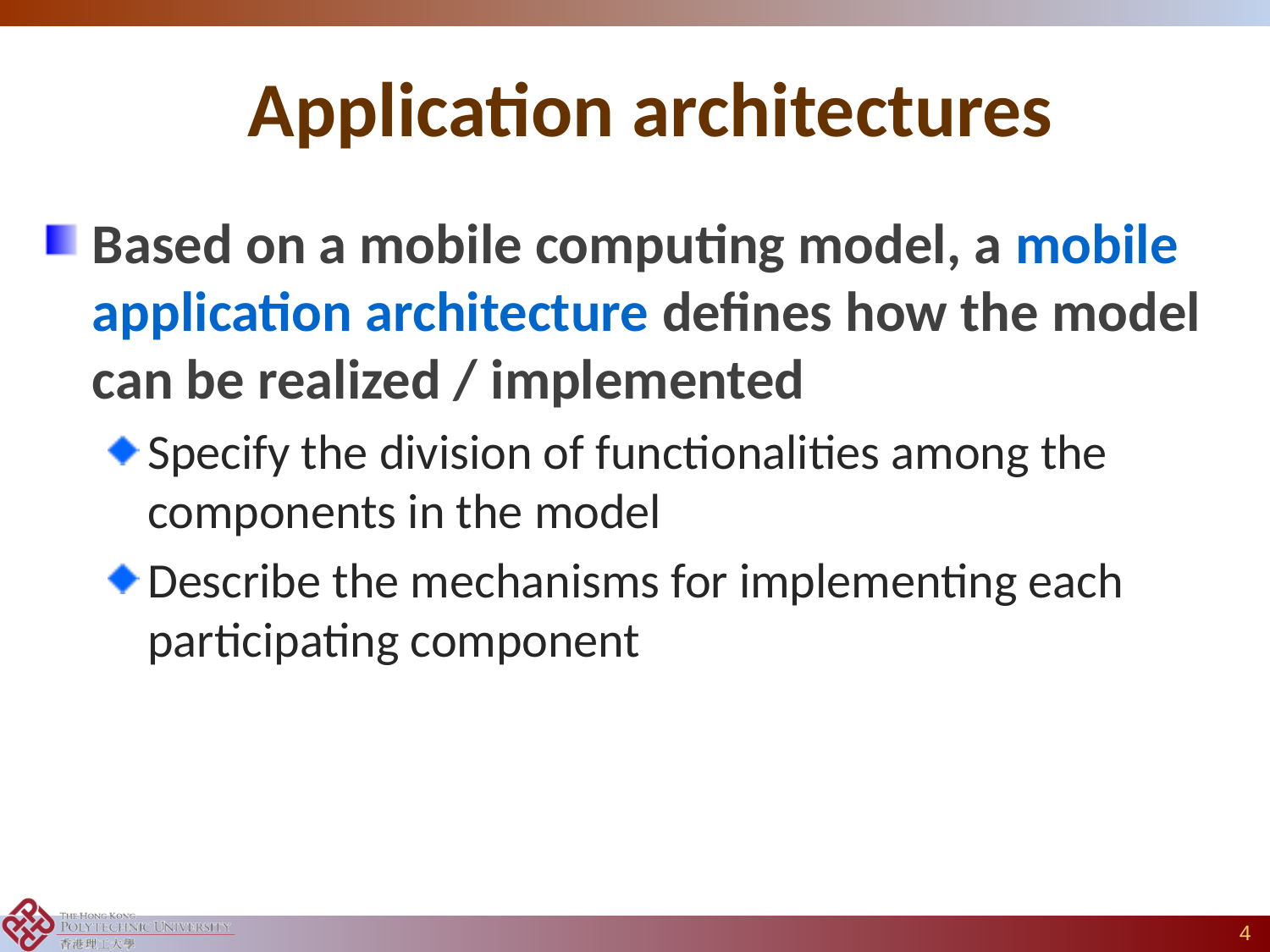

# Application architectures
Based on a mobile computing model, a mobile application architecture defines how the model can be realized / implemented
Specify the division of functionalities among the components in the model
Describe the mechanisms for implementing each participating component